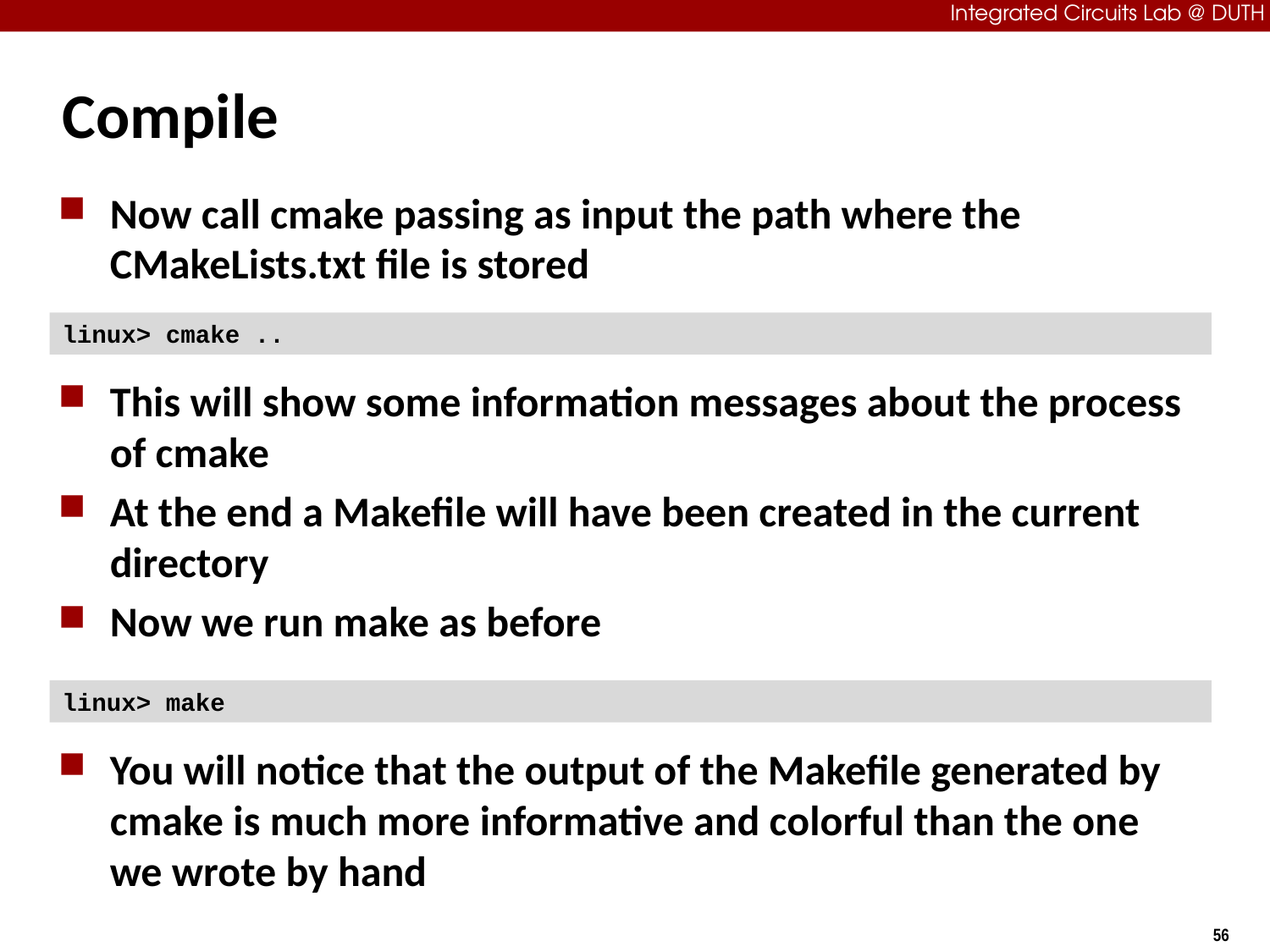

# Compile
Now call cmake passing as input the path where the CMakeLists.txt file is stored
linux> cmake ..
This will show some information messages about the process of cmake
At the end a Makefile will have been created in the current directory
Now we run make as before
linux> make
You will notice that the output of the Makefile generated by cmake is much more informative and colorful than the one we wrote by hand